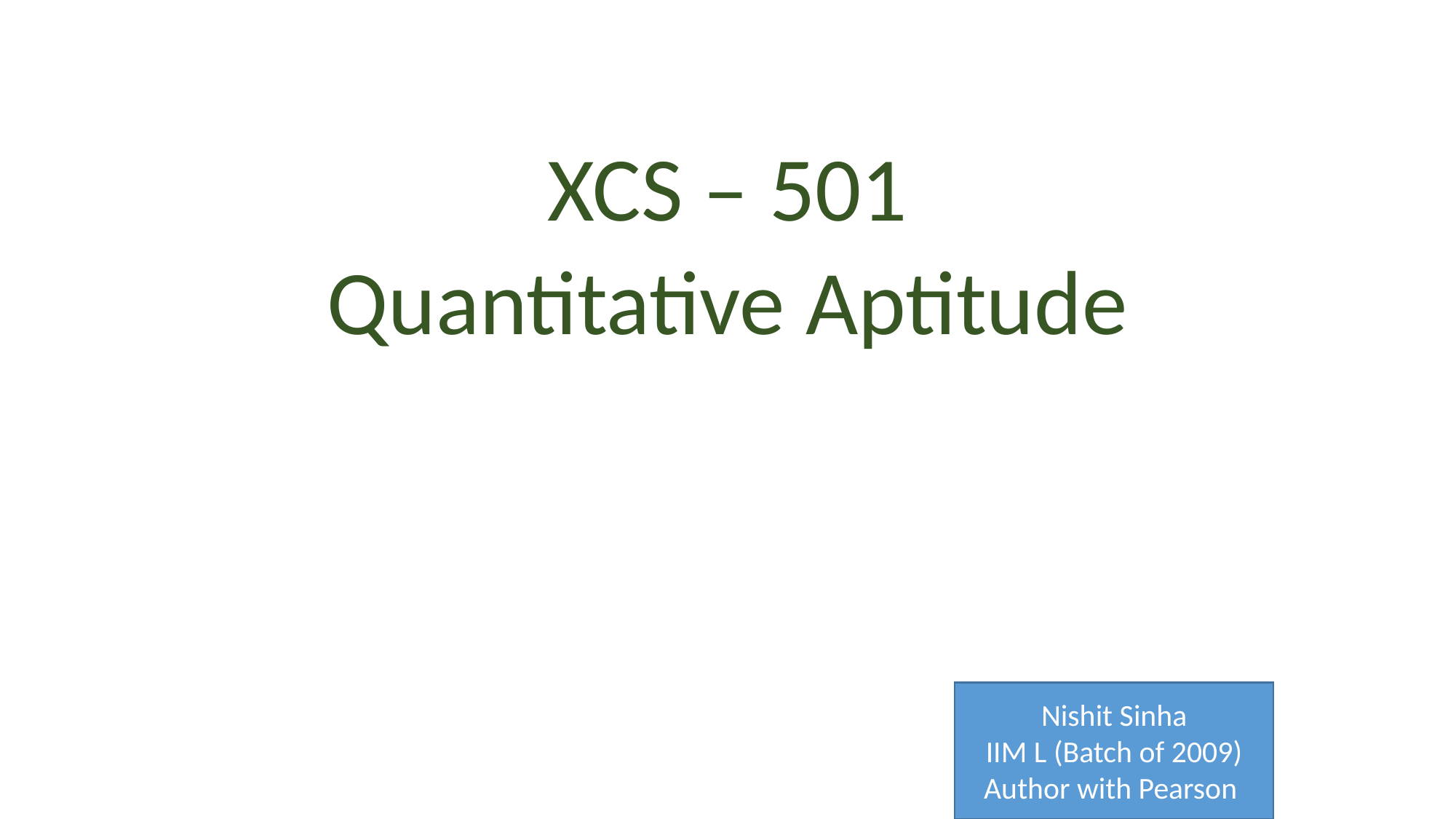

XCS – 501
Quantitative Aptitude

Nishit Sinha
IIM L (Batch of 2009)
Author with Pearson